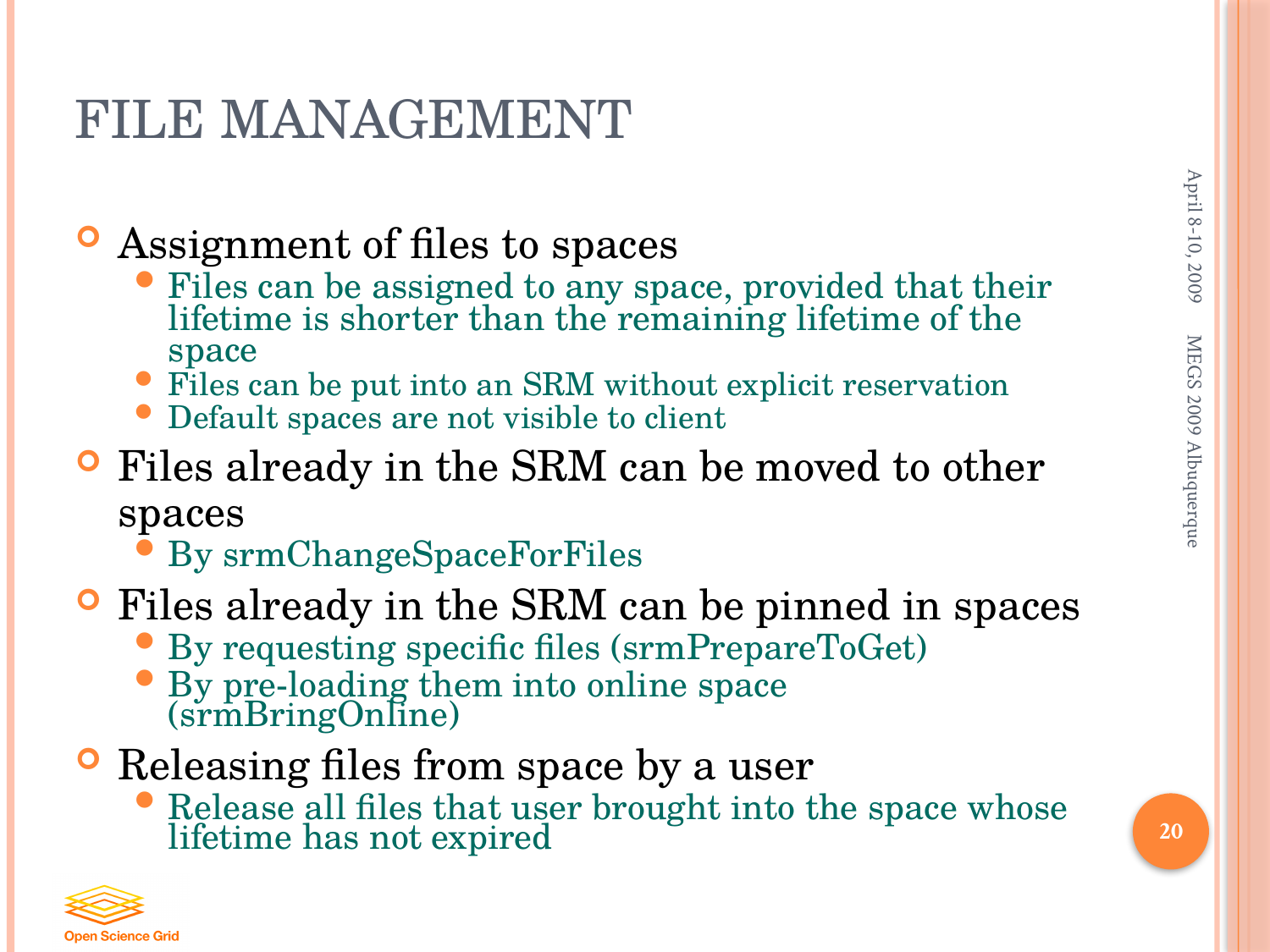

# File Management
April 8-10, 2009
Assignment of files to spaces
Files can be assigned to any space, provided that their lifetime is shorter than the remaining lifetime of the space
Files can be put into an SRM without explicit reservation
Default spaces are not visible to client
Files already in the SRM can be moved to other spaces
By srmChangeSpaceForFiles
Files already in the SRM can be pinned in spaces
By requesting specific files (srmPrepareToGet)
By pre-loading them into online space (srmBringOnline)
Releasing files from space by a user
Release all files that user brought into the space whose lifetime has not expired
MEGS 2009 Albuquerque
20